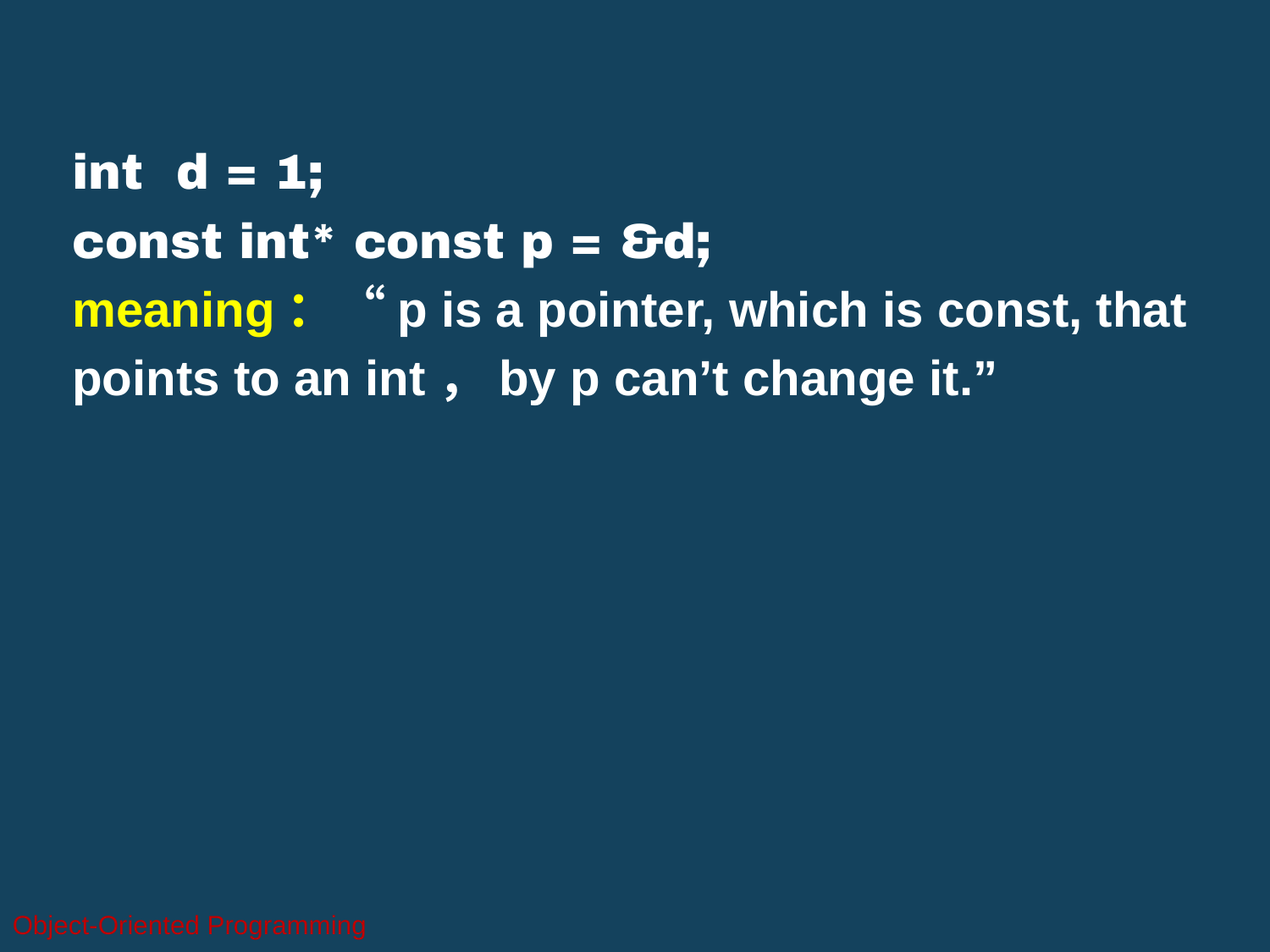

int  d = 1;
const int* const p = &d;
meaning：“p is a pointer, which is const, that
points to an int，by p can’t change it.”
Object-Oriented Programming